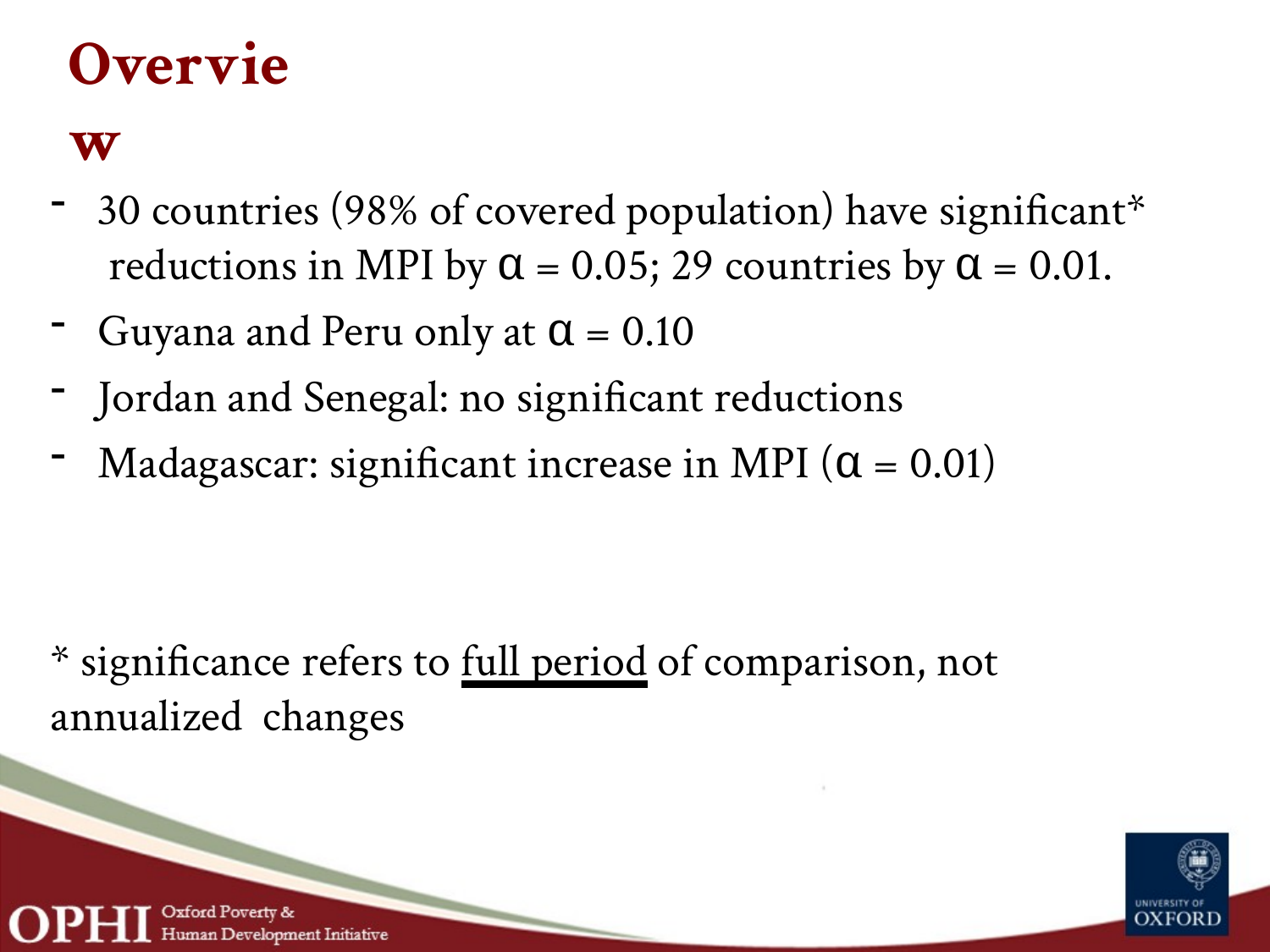

# Overview
30 countries (98% of covered population) have significant*  reductions in MPI by α = 0.05; 29 countries by α = 0.01.
Guyana and Peru only at α = 0.10
Jordan and Senegal: no significant reductions
Madagascar: significant increase in MPI (α = 0.01)
* significance refers to full period of comparison, not annualized  changes